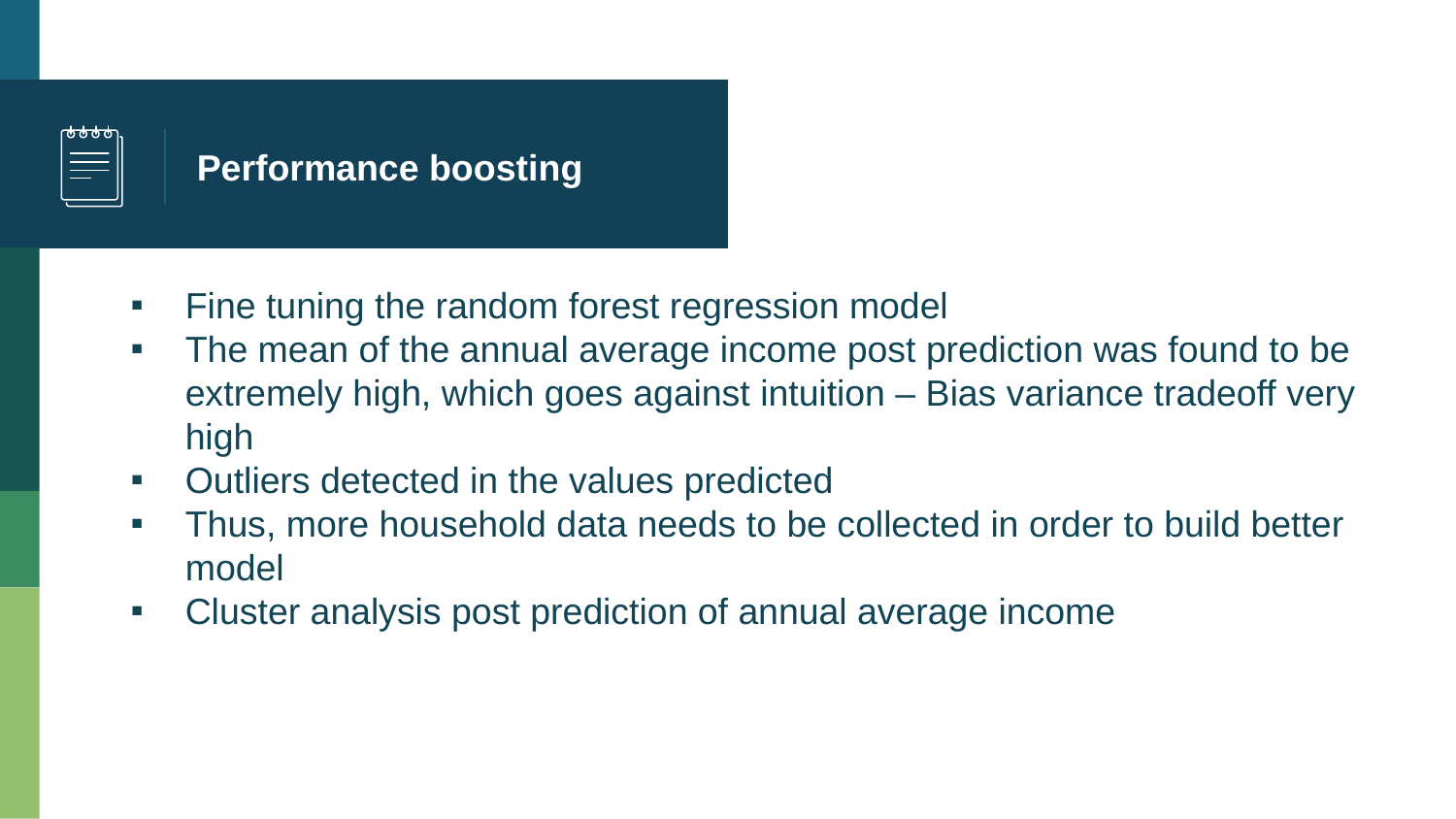

# Performance boosting

Fine tuning the random forest regression model
The mean of the annual average income post prediction was found to be extremely high, which goes against intuition – Bias variance tradeoff very high
Outliers detected in the values predicted
Thus, more household data needs to be collected in order to build better model
Cluster analysis post prediction of annual average income